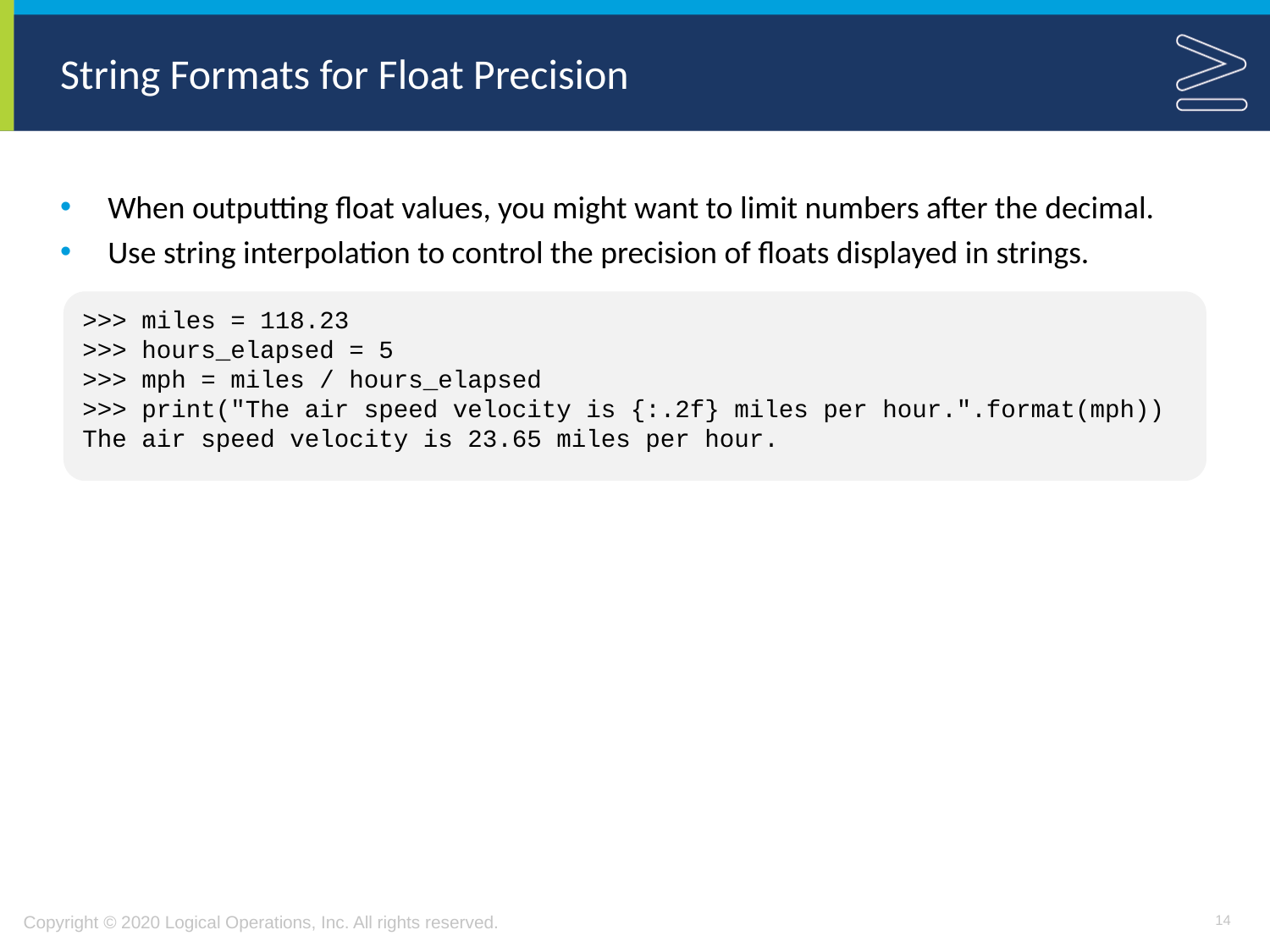

# String Formats for Float Precision
When outputting float values, you might want to limit numbers after the decimal.
Use string interpolation to control the precision of floats displayed in strings.
>>> miles = 118.23
>>> hours_elapsed = 5
>>> mph = miles / hours_elapsed
>>> print("The air speed velocity is {:.2f} miles per hour.".format(mph))
The air speed velocity is 23.65 miles per hour.
14